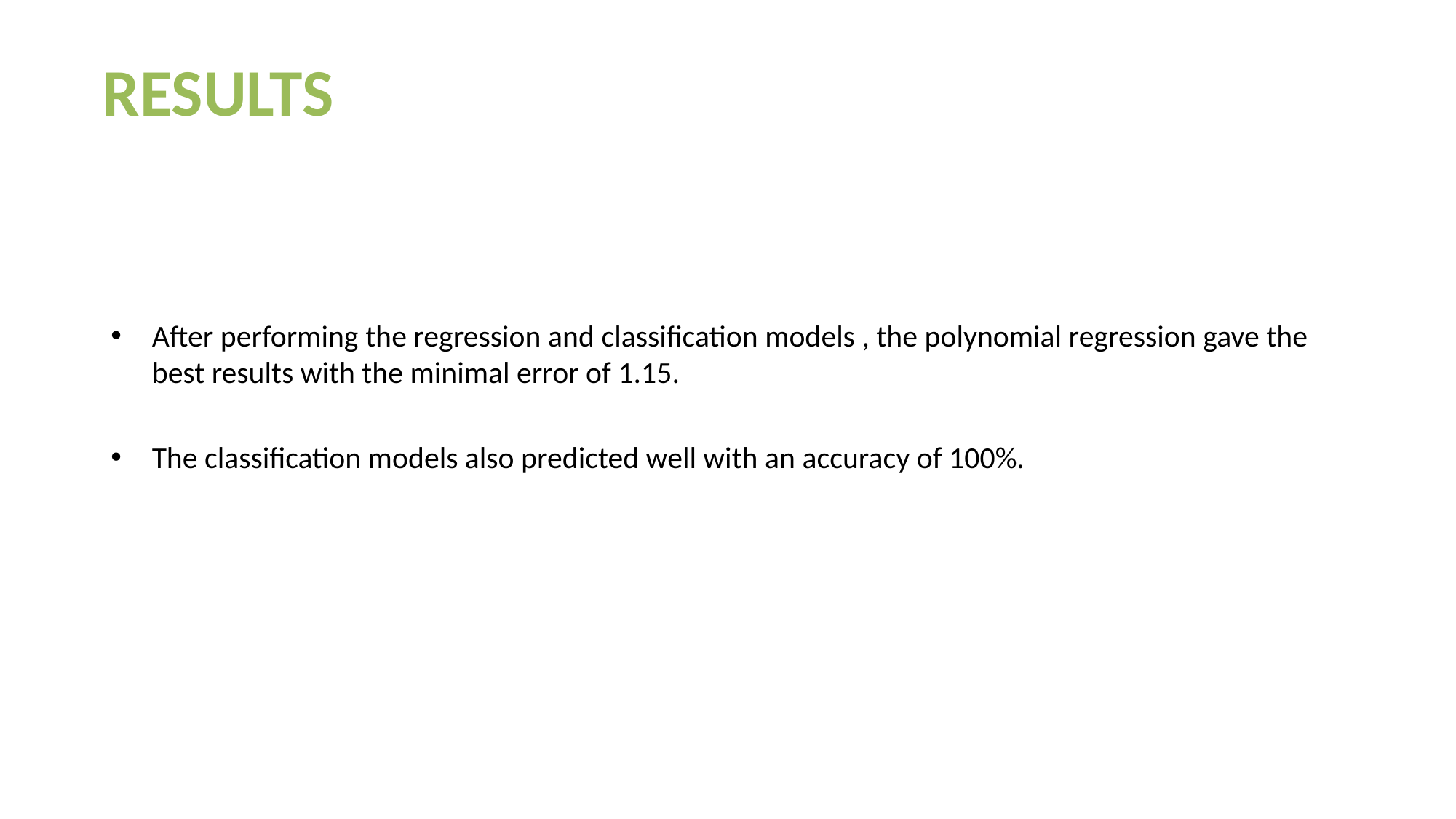

RESULTS
After performing the regression and classification models , the polynomial regression gave the best results with the minimal error of 1.15.

The classification models also predicted well with an accuracy of 100%.